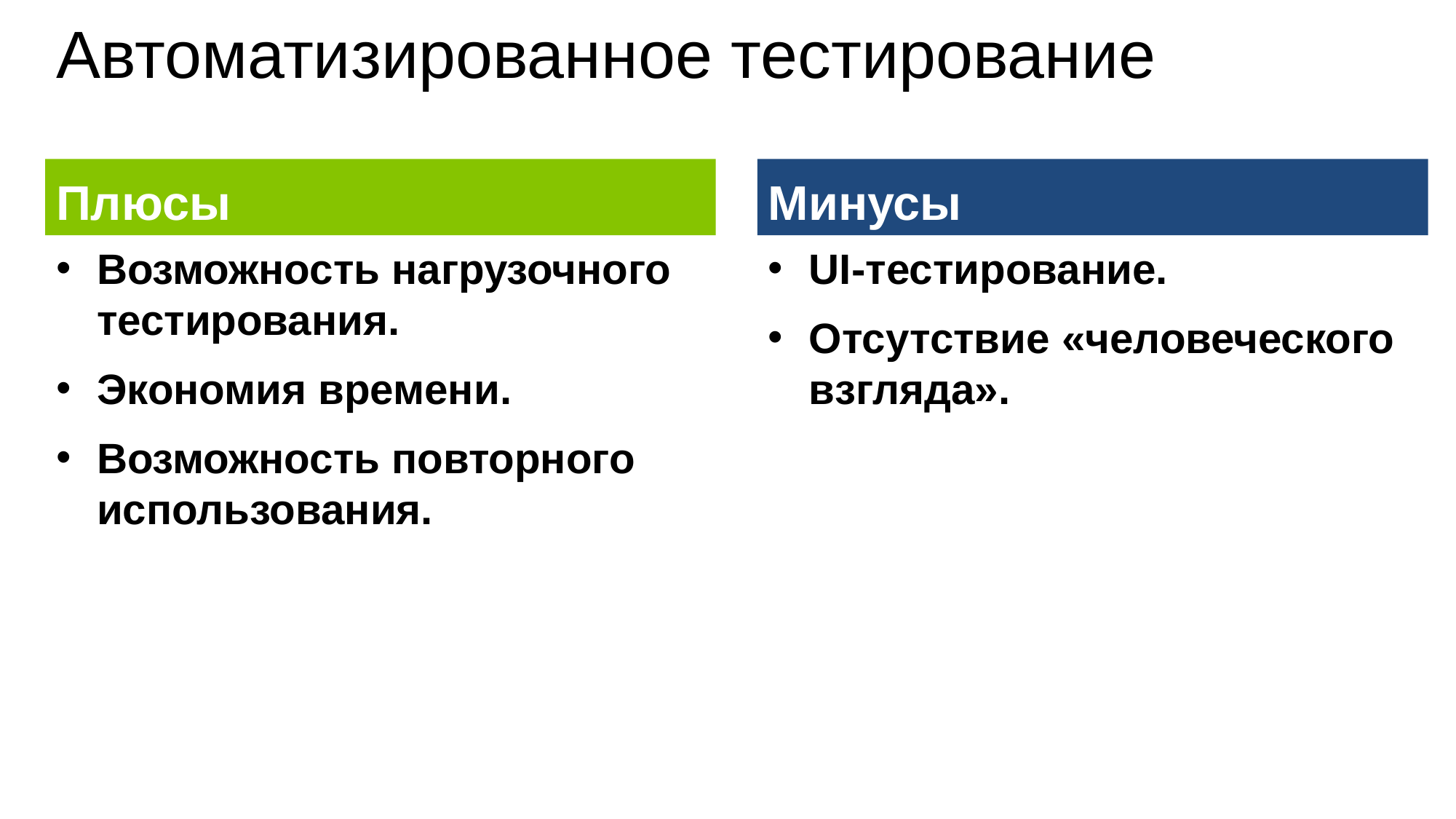

# Автоматизированное тестирование
Плюсы
Минусы
Возможность нагрузочного тестирования.
Экономия времени.
Возможность повторного использования.
UI-тестирование.
Отсутствие «человеческого взгляда».